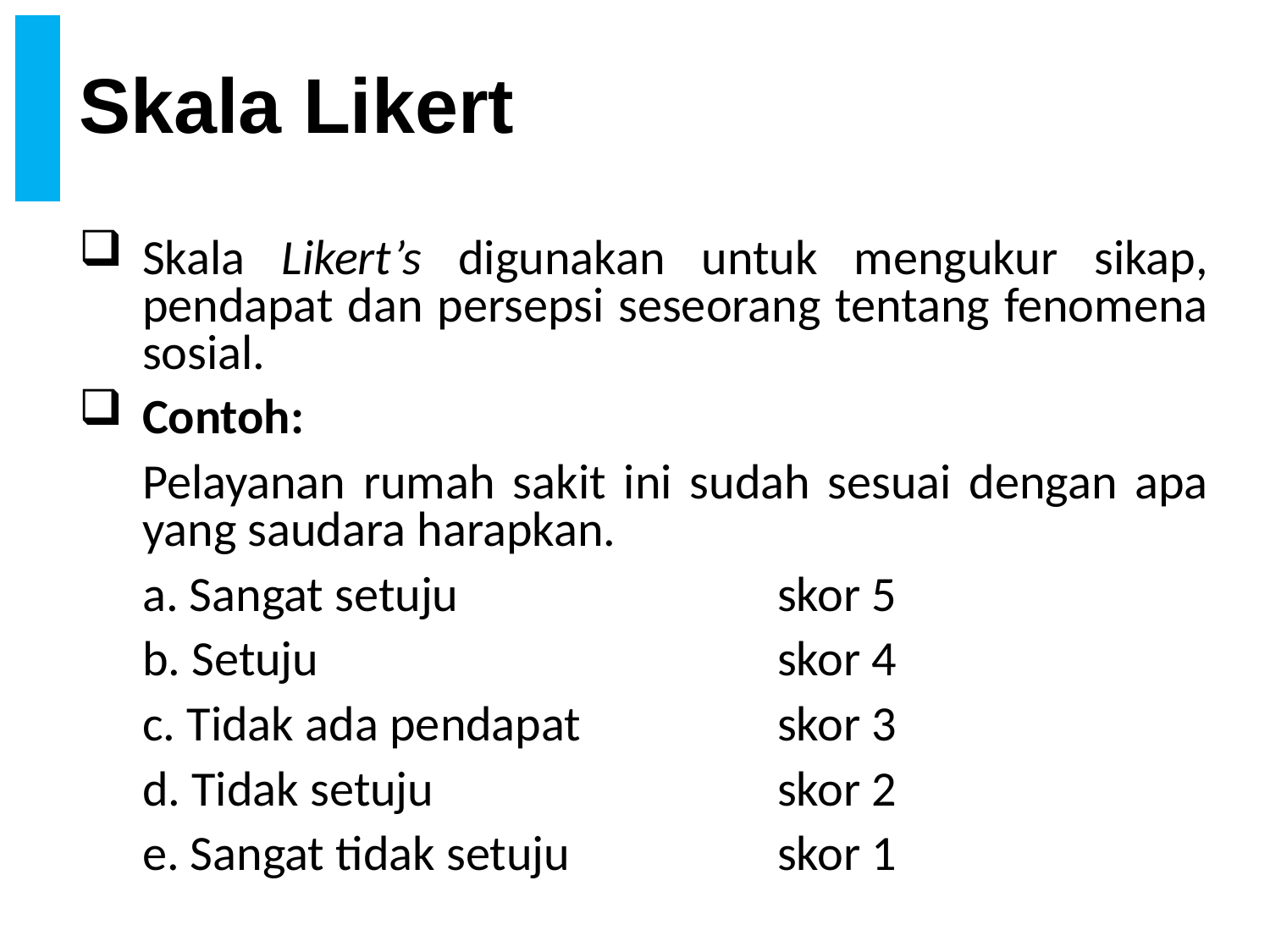

# Skala Likert
Skala Likert’s digunakan untuk mengukur sikap, pendapat dan persepsi seseorang tentang fenomena sosial.
Contoh:
	Pelayanan rumah sakit ini sudah sesuai dengan apa yang saudara harapkan.
	a. Sangat setuju			skor 5
	b. Setuju				skor 4
	c. Tidak ada pendapat		skor 3
	d. Tidak setuju			skor 2
	e. Sangat tidak setuju 		skor 1